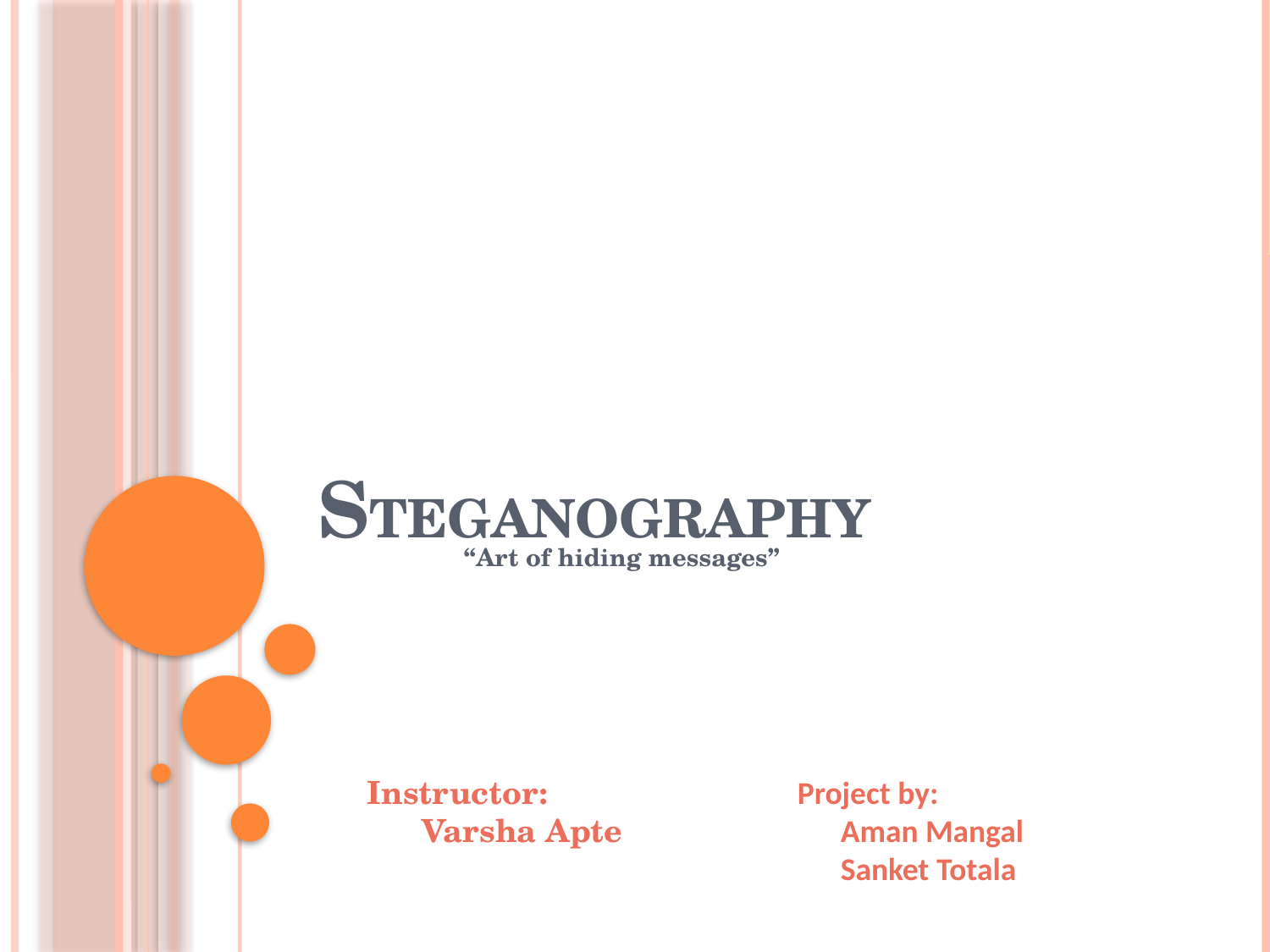

# Steganography
                   “Art of hiding messages”
Instructor:
      Varsha Apte
Project by:
      Aman Mangal
      Sanket Totala